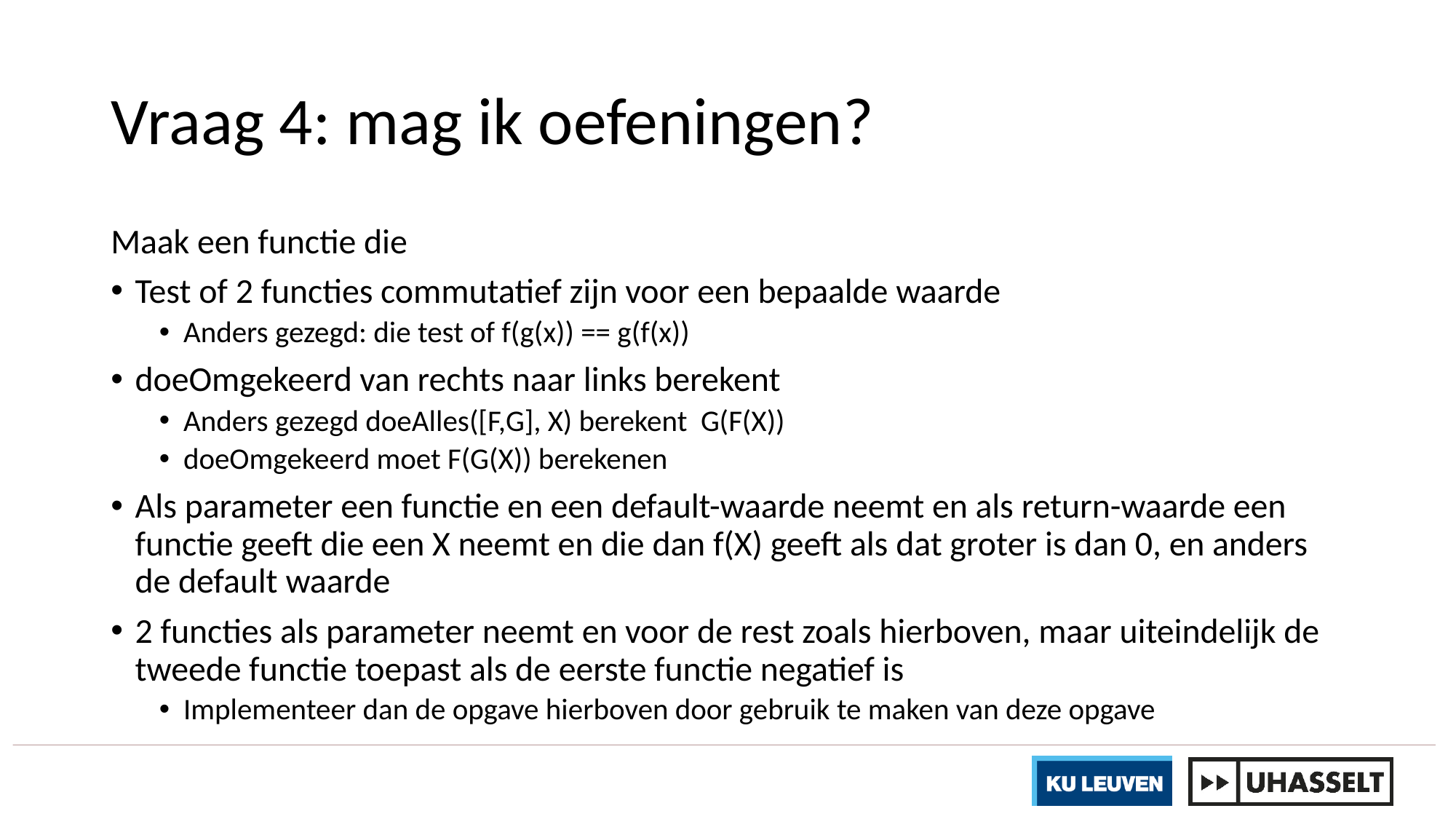

# Vraag 4: mag ik oefeningen?
Maak een functie die
Test of 2 functies commutatief zijn voor een bepaalde waarde
Anders gezegd: die test of f(g(x)) == g(f(x))
doeOmgekeerd van rechts naar links berekent
Anders gezegd doeAlles([F,G], X) berekent  G(F(X))
doeOmgekeerd moet F(G(X)) berekenen
Als parameter een functie en een default-waarde neemt en als return-waarde een functie geeft die een X neemt en die dan f(X) geeft als dat groter is dan 0, en anders de default waarde
2 functies als parameter neemt en voor de rest zoals hierboven, maar uiteindelijk de tweede functie toepast als de eerste functie negatief is
Implementeer dan de opgave hierboven door gebruik te maken van deze opgave